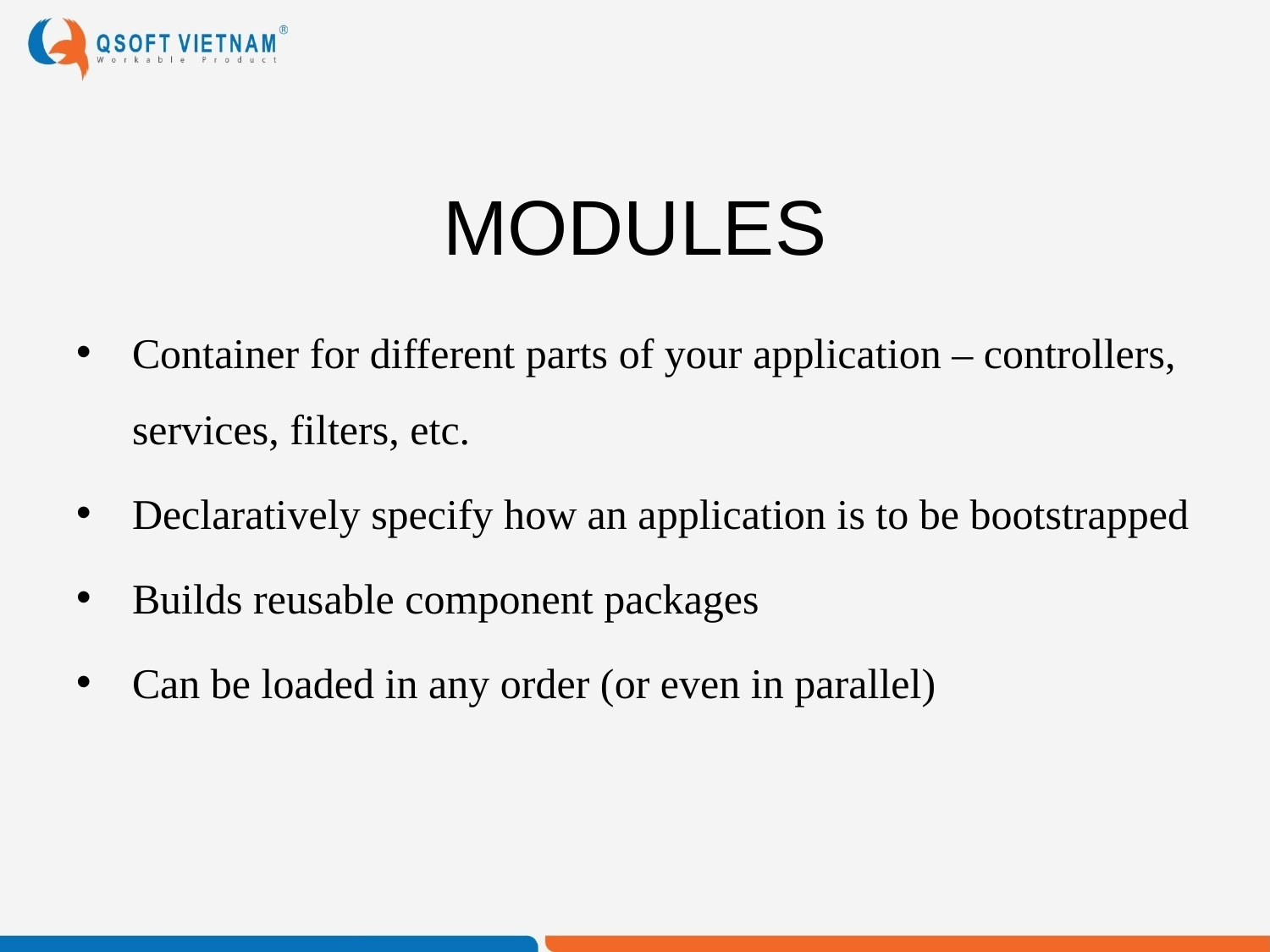

# MODULES
Container for different parts of your application – controllers, services, filters, etc.
Declaratively specify how an application is to be bootstrapped
Builds reusable component packages
Can be loaded in any order (or even in parallel)